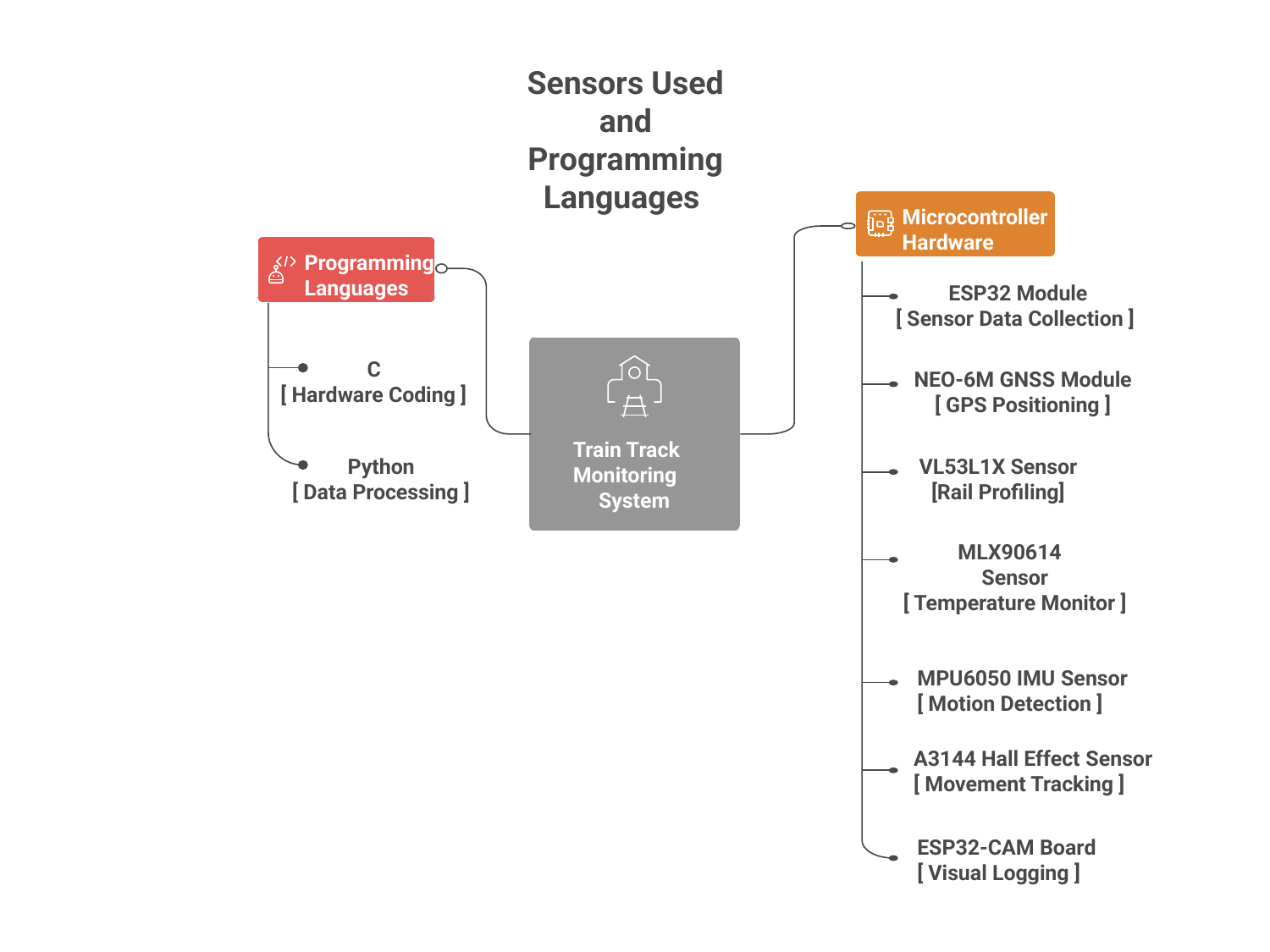

Sensors Used
and
Programming
Languages

Microcontroller
Hardware

Programming
Languages

ESP32 Module
[ Sensor Data Collection ]

C
[ Hardware Coding ]
NEO-6M GNSS Module
[ GPS Positioning ]
Train Track
Monitoring
System
Python
[ Data Processing ]

VL53L1X Sensor
[Rail Profiling]
MLX90614
Sensor
[ Temperature Monitor ]
MPU6050 IMU Sensor
[ Motion Detection ]
A3144 Hall Effect Sensor
[ Movement Tracking ]
ESP32-CAM Board
[ Visual Logging ]